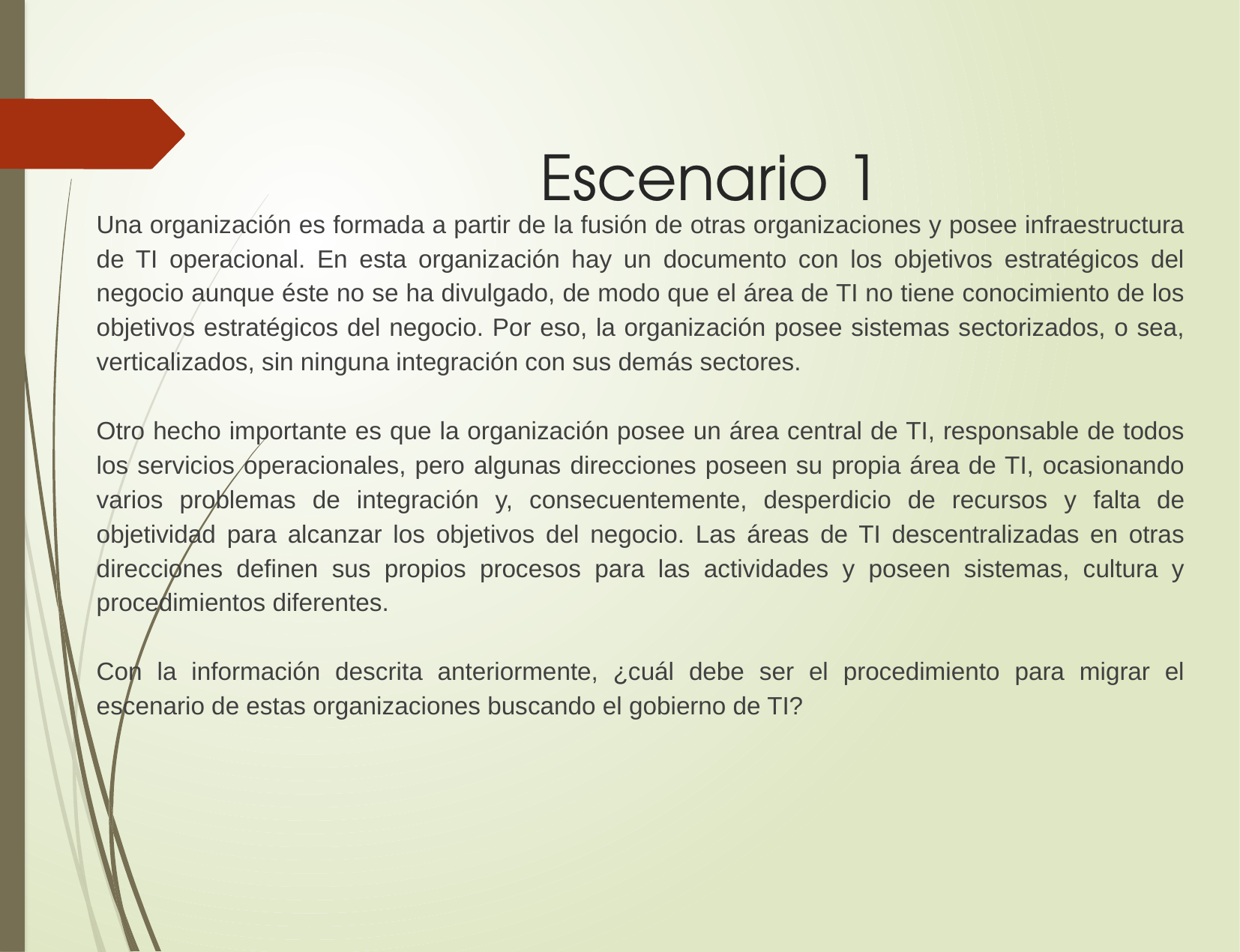

# Escenario 1
Una organización es formada a partir de la fusión de otras organizaciones y posee infraestructura de TI operacional. En esta organización hay un documento con los objetivos estratégicos del negocio aunque éste no se ha divulgado, de modo que el área de TI no tiene conocimiento de los objetivos estratégicos del negocio. Por eso, la organización posee sistemas sectorizados, o sea, verticalizados, sin ninguna integración con sus demás sectores.

Otro hecho importante es que la organización posee un área central de TI, responsable de todos los servicios operacionales, pero algunas direcciones poseen su propia área de TI, ocasionando varios problemas de integración y, consecuentemente, desperdicio de recursos y falta de objetividad para alcanzar los objetivos del negocio. Las áreas de TI descentralizadas en otras direcciones definen sus propios procesos para las actividades y poseen sistemas, cultura y procedimientos diferentes.

Con la información descrita anteriormente, ¿cuál debe ser el procedimiento para migrar el escenario de estas organizaciones buscando el gobierno de TI?